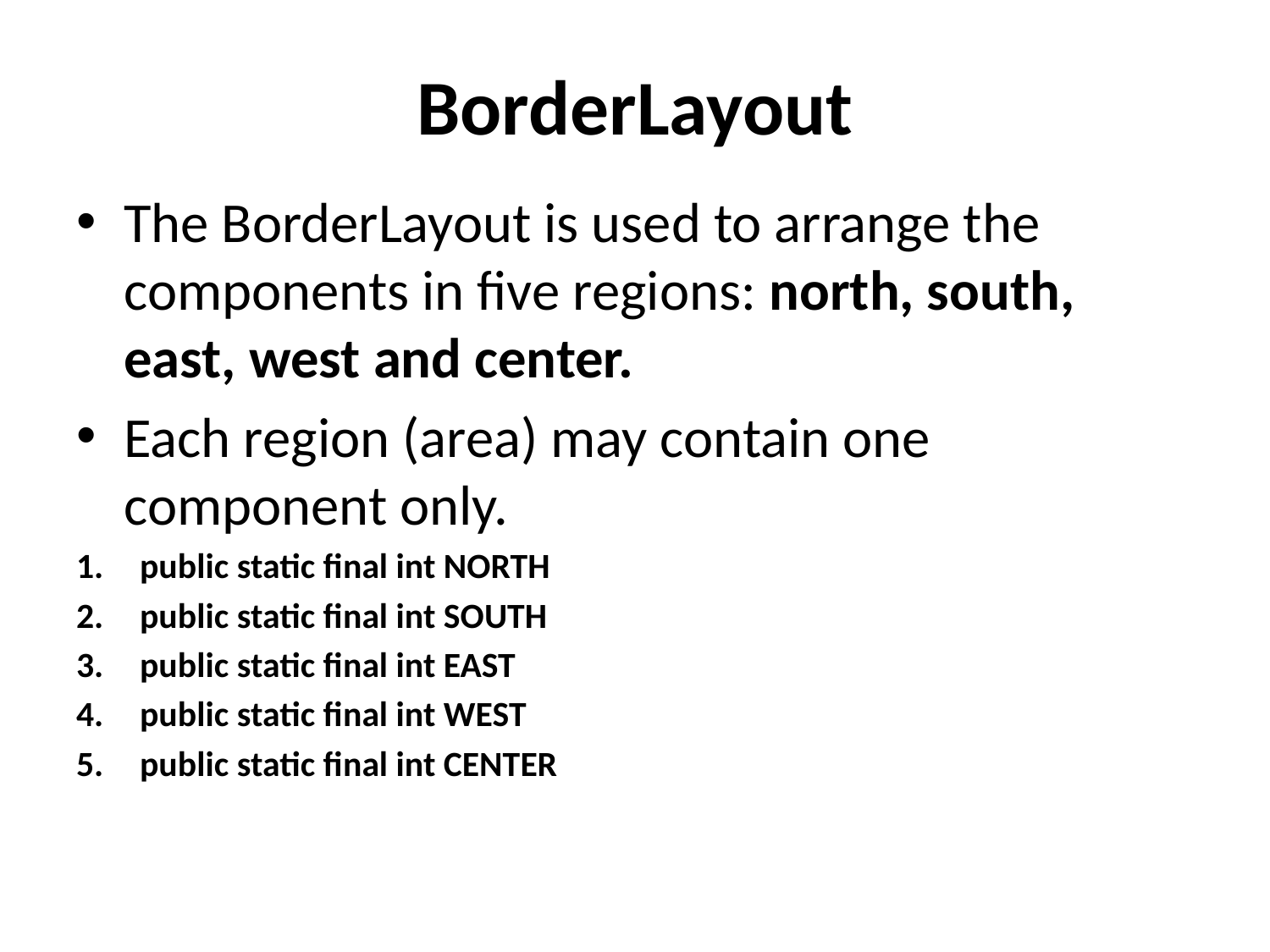

# BorderLayout
The BorderLayout is used to arrange the components in five regions: north, south, east, west and center.
Each region (area) may contain one component only.
public static final int NORTH
public static final int SOUTH
public static final int EAST
public static final int WEST
public static final int CENTER